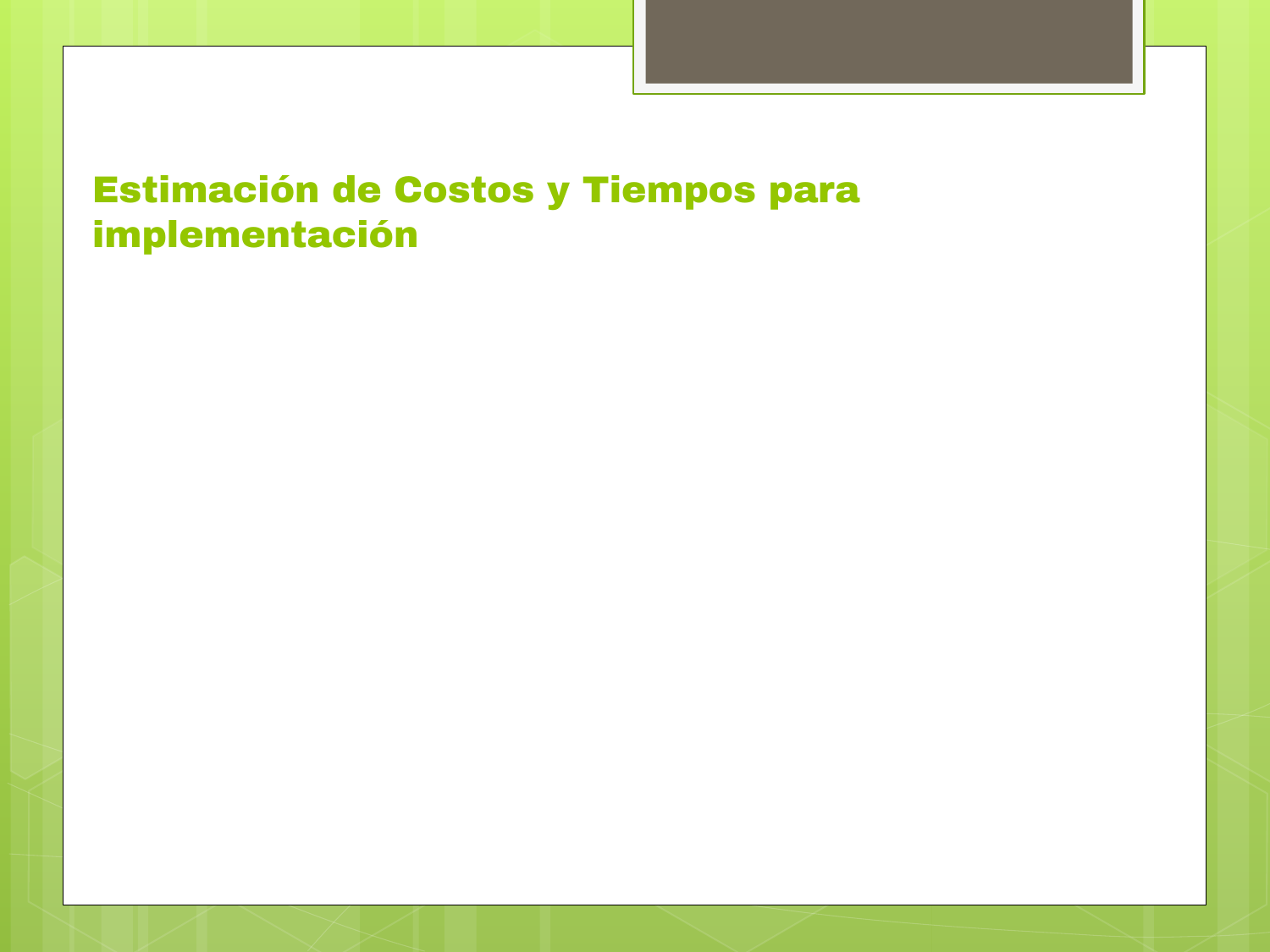

# Estimación de Costos y Tiempos para implementación